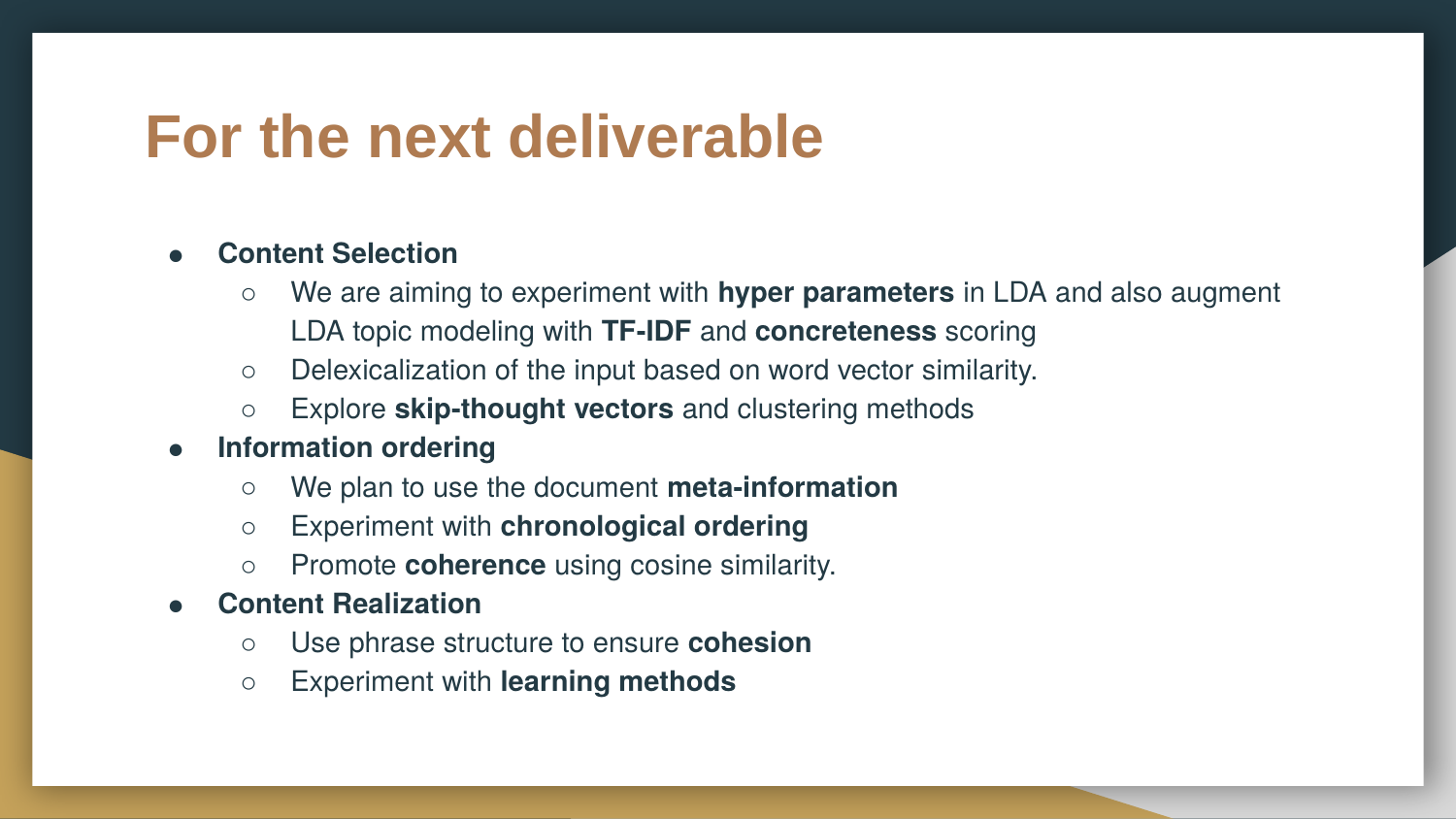

# For the next deliverable
Content Selection
We are aiming to experiment with hyper parameters in LDA and also augment LDA topic modeling with TF-IDF and concreteness scoring
Delexicalization of the input based on word vector similarity.
Explore skip-thought vectors and clustering methods
Information ordering
We plan to use the document meta-information
Experiment with chronological ordering
Promote coherence using cosine similarity.
Content Realization
Use phrase structure to ensure cohesion
Experiment with learning methods